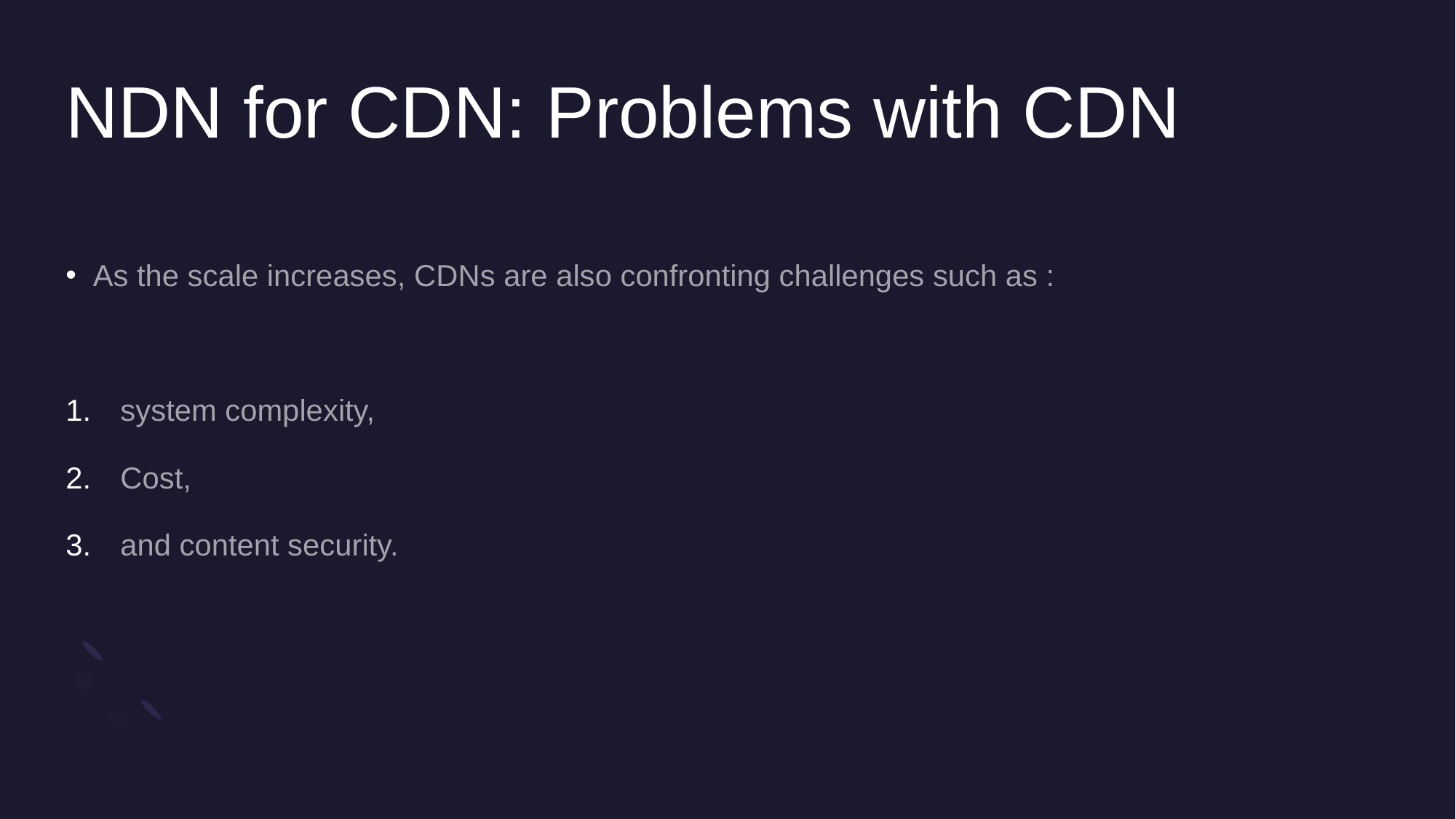

# NDN for CDN: Problems with CDN
As the scale increases, CDNs are also confronting challenges such as :

system complexity,
Cost,
and content security.